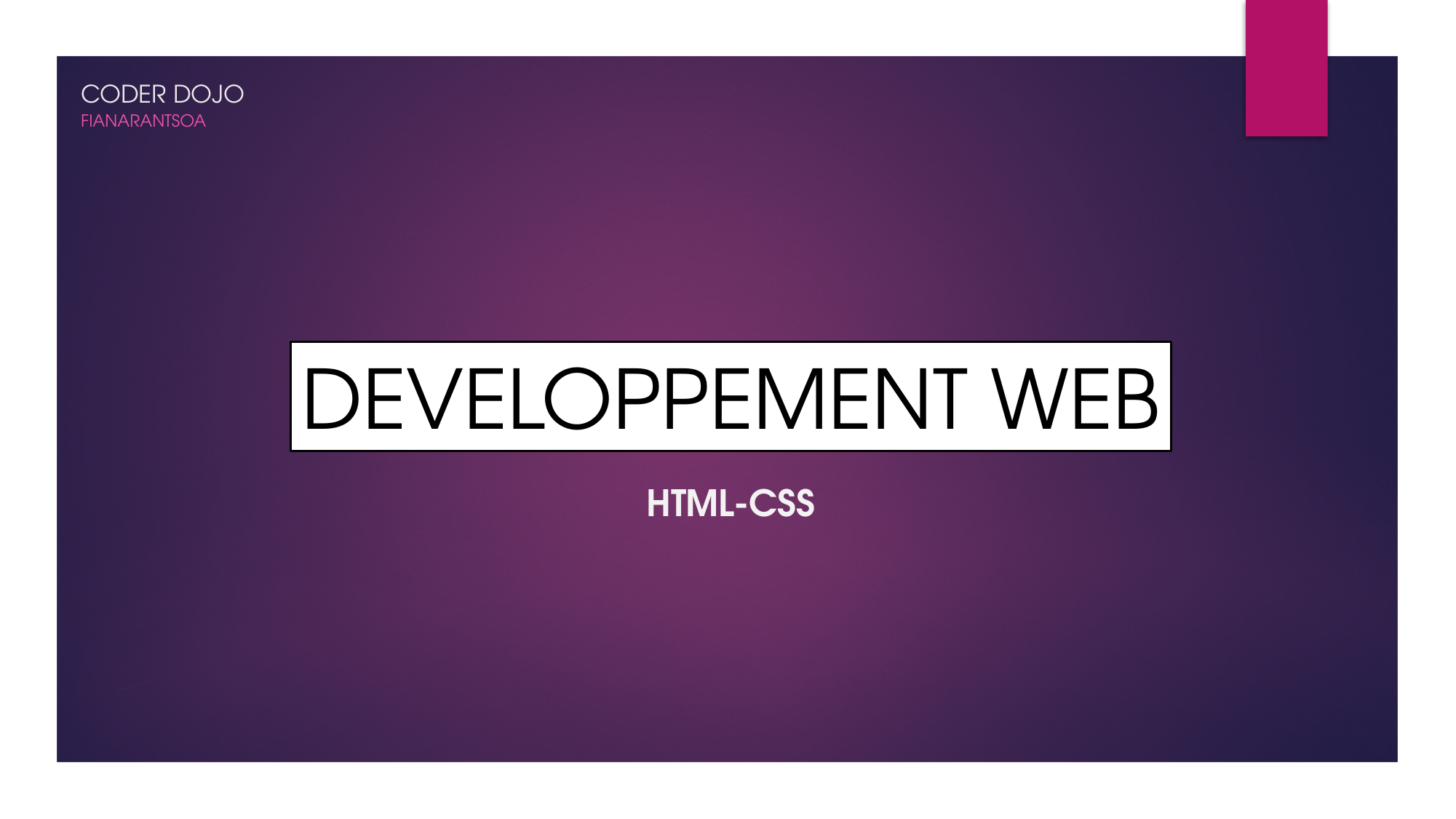

# CODER DOJO
Fianarantsoa
DEVELOPPEMENT WEB
HTML-CSS